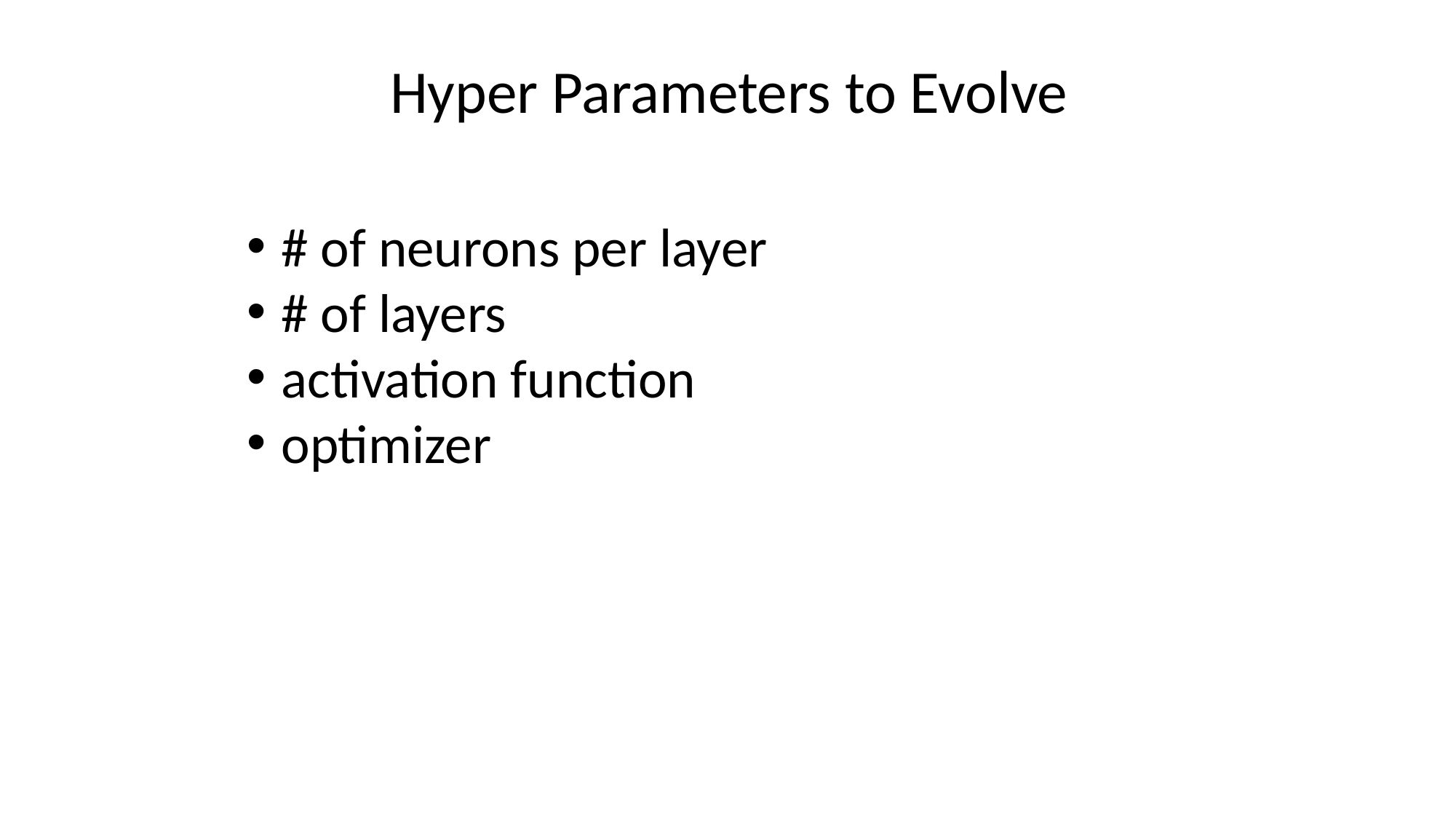

Hyper Parameters to Evolve
# of neurons per layer
# of layers
activation function
optimizer